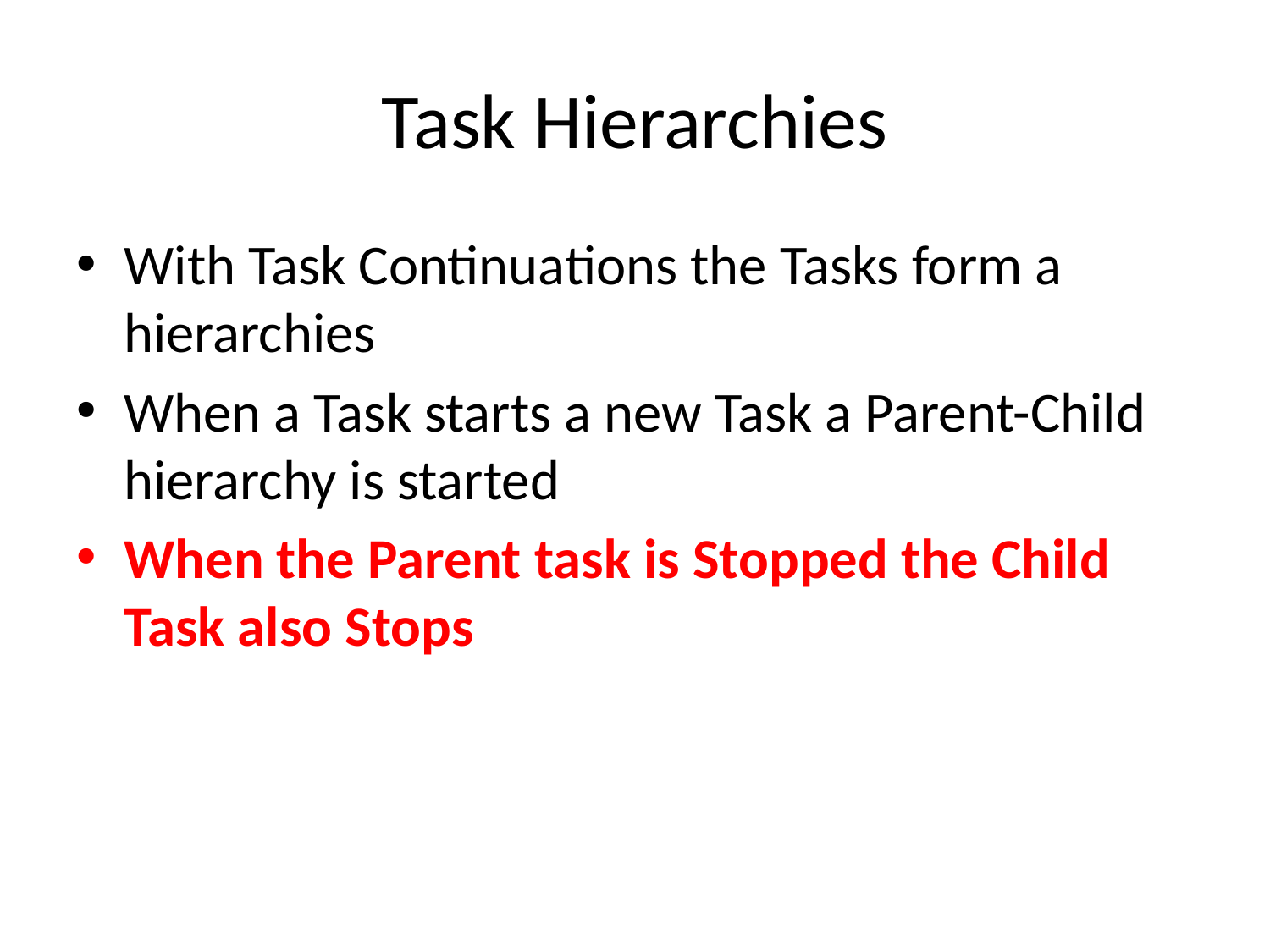

# Task Hierarchies
With Task Continuations the Tasks form a hierarchies
When a Task starts a new Task a Parent-Child hierarchy is started
When the Parent task is Stopped the Child Task also Stops